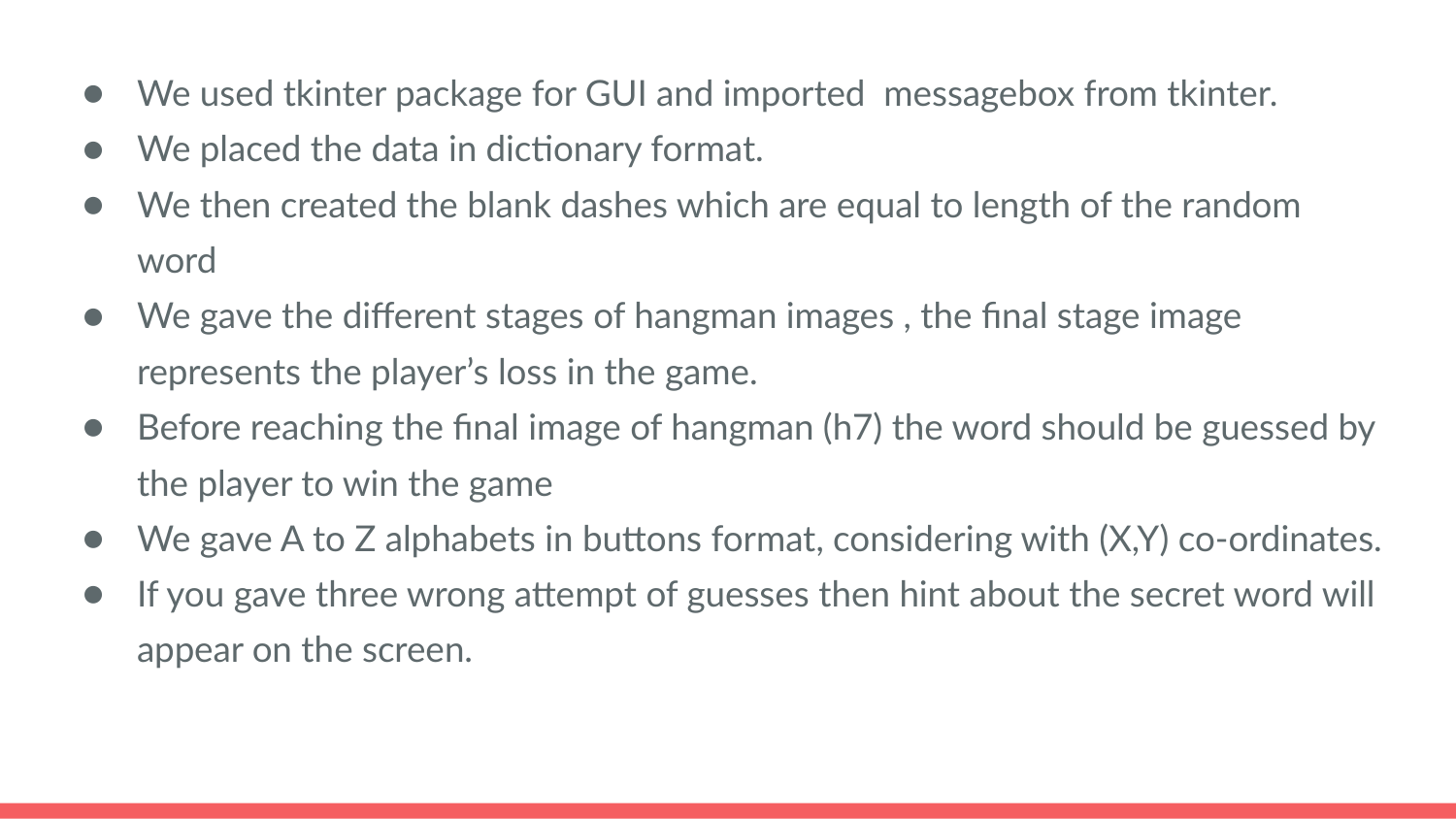

We used tkinter package for GUI and imported  messagebox from tkinter.
We placed the data in dictionary format.
We then created the blank dashes which are equal to length of the random  word
We gave the different stages of hangman images , the final stage image represents the player’s loss in the game.
Before reaching the final image of hangman (h7) the word should be guessed by the player to win the game
We gave A to Z alphabets in buttons format, considering with (X,Y) co-ordinates.
If you gave three wrong attempt of guesses then hint about the secret word will appear on the screen.